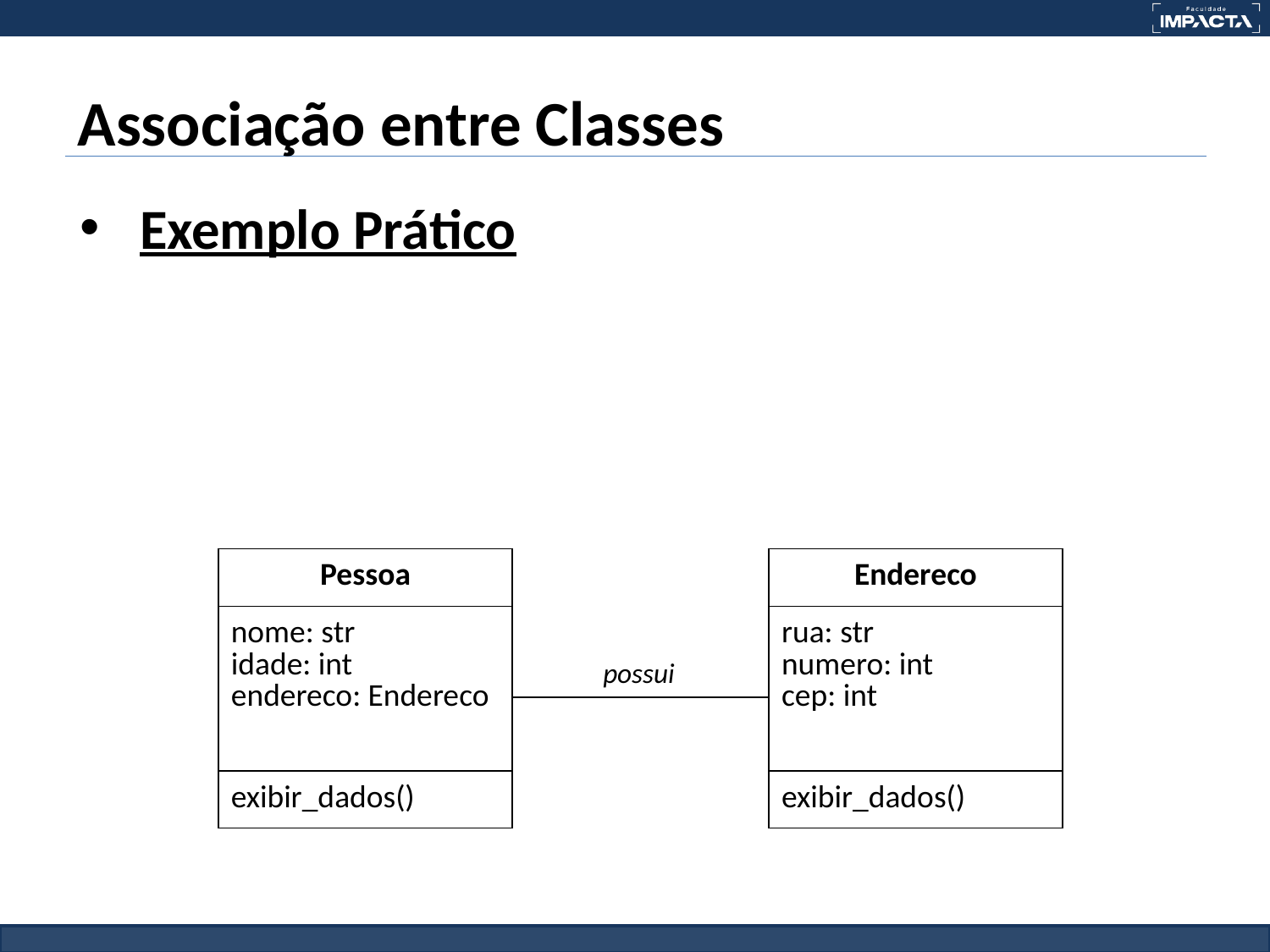

# Associação entre Classes
Exemplo Prático
| Pessoa |
| --- |
| nome: str idade: int endereco: Endereco |
| exibir\_dados() |
| Endereco |
| --- |
| rua: str numero: int cep: int |
| exibir\_dados() |
possui